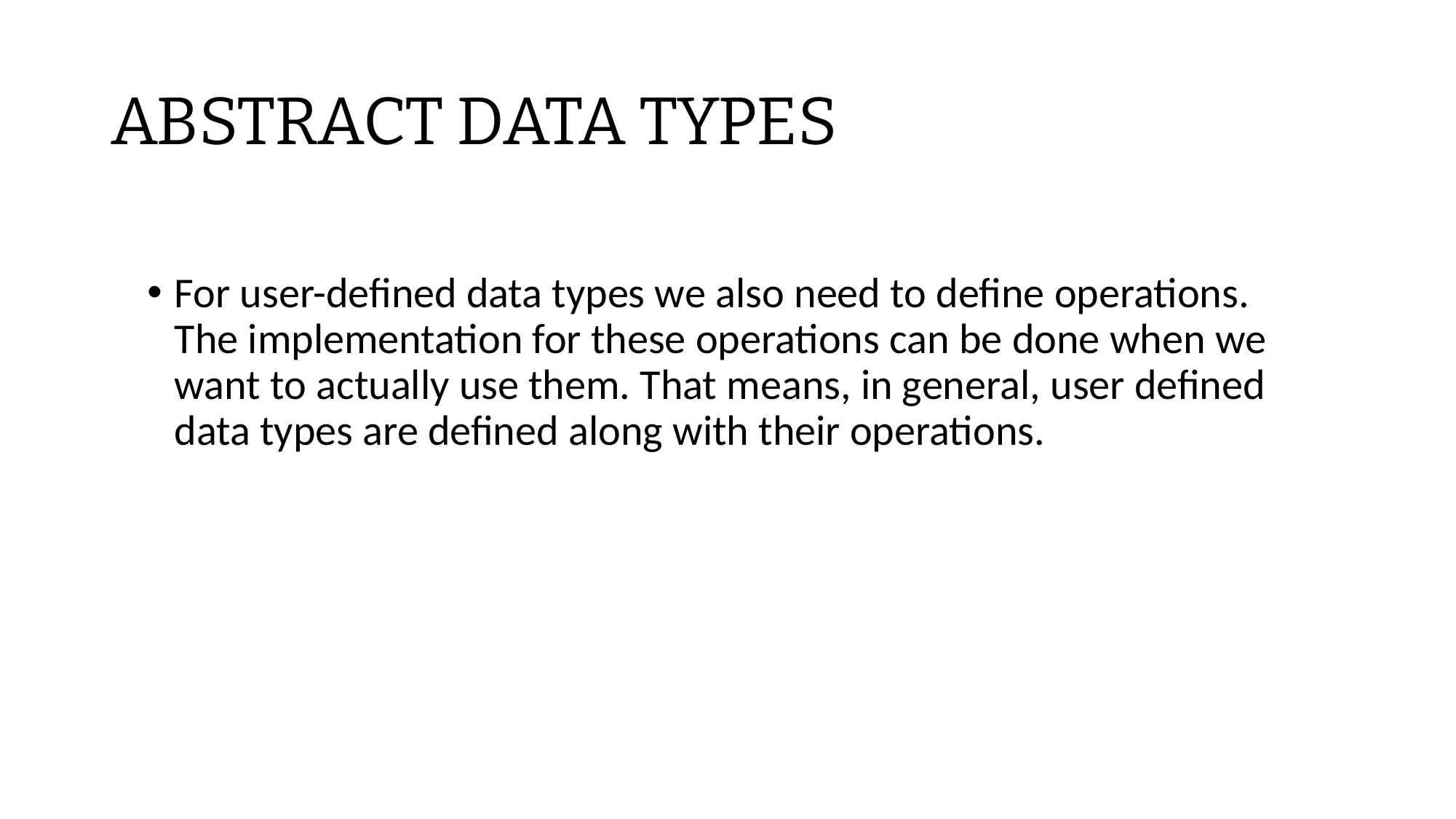

# ABSTRACT DATA TYPES
For user-defined data types we also need to define operations. The implementation for these operations can be done when we want to actually use them. That means, in general, user defined data types are defined along with their operations.